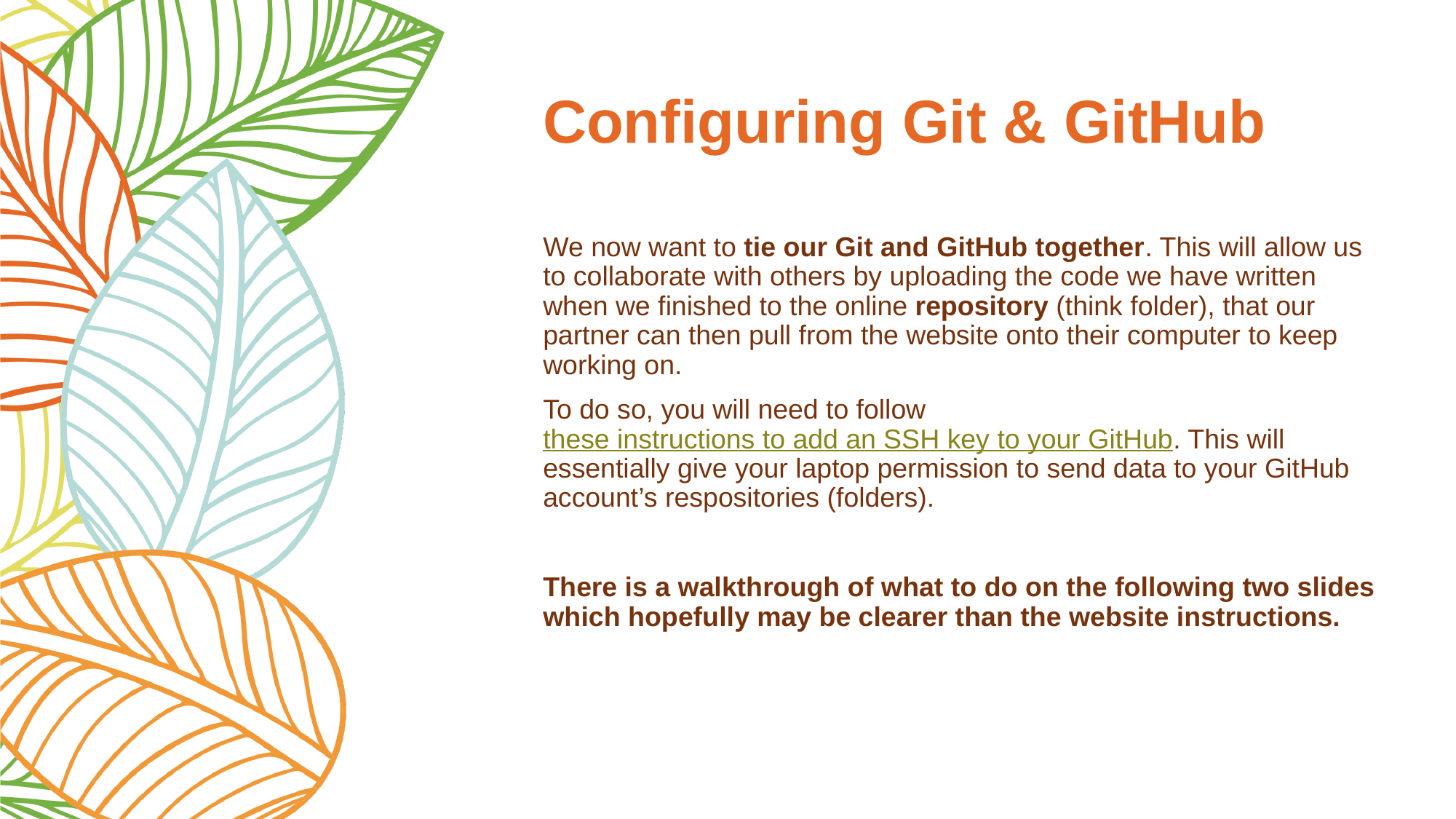

# Configuring Git & GitHub
We now want to tie our Git and GitHub together. This will allow us to collaborate with others by uploading the code we have written when we finished to the online repository (think folder), that our partner can then pull from the website onto their computer to keep working on.
To do so, you will need to follow these instructions to add an SSH key to your GitHub. This will essentially give your laptop permission to send data to your GitHub account’s respositories (folders).

There is a walkthrough of what to do on the following two slides which hopefully may be clearer than the website instructions.